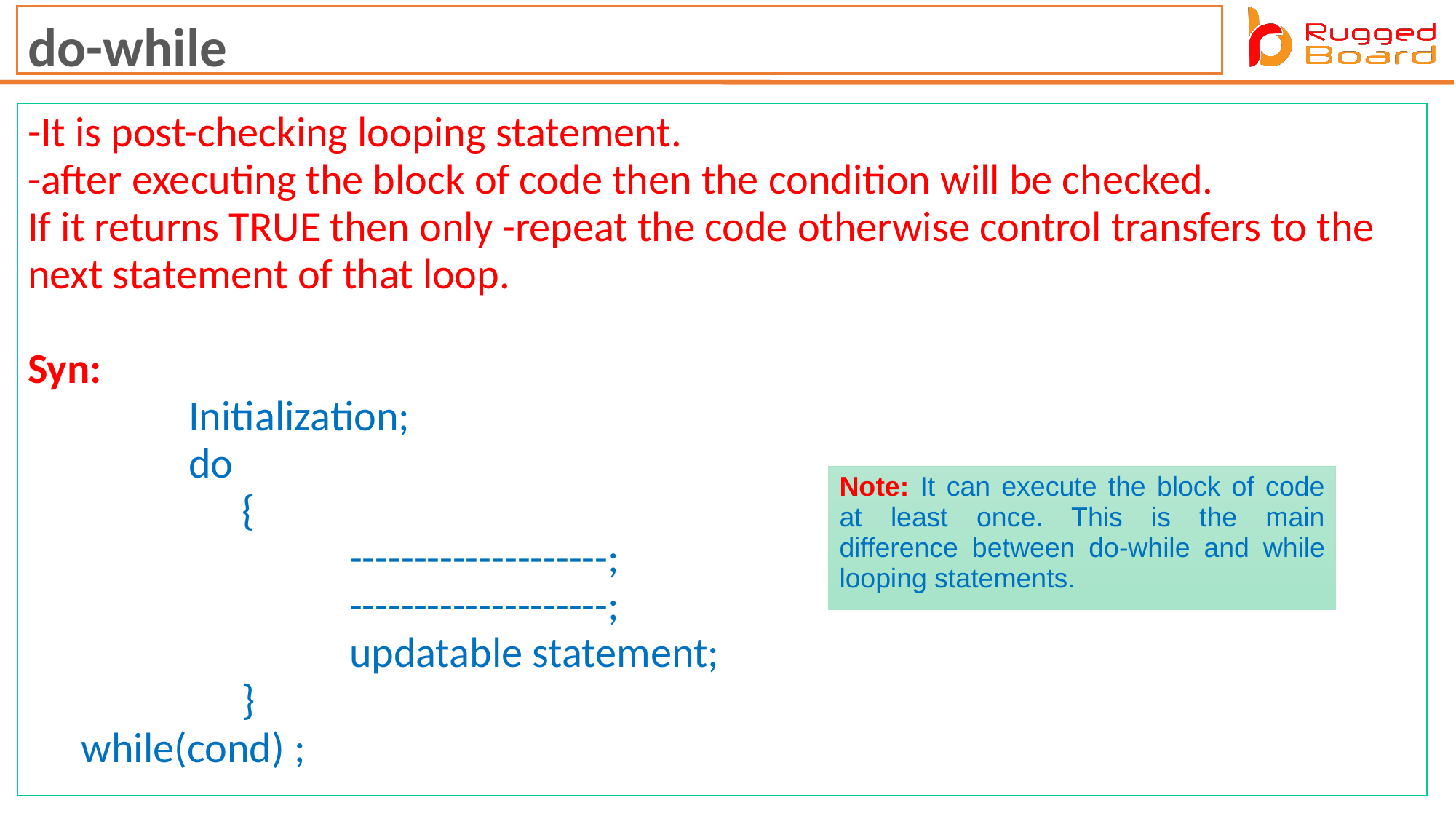

do-while
-It is post-checking looping statement.
-after executing the block of code then the condition will be checked.
If it returns TRUE then only -repeat the code otherwise control transfers to the next statement of that loop.

Syn:
			Initialization;
			do
				{
						--------------------;
						--------------------;
						updatable statement;
				}
	while(cond) ;

Note: It can execute the block of code at least once. This is the main difference between do-while and while looping statements.